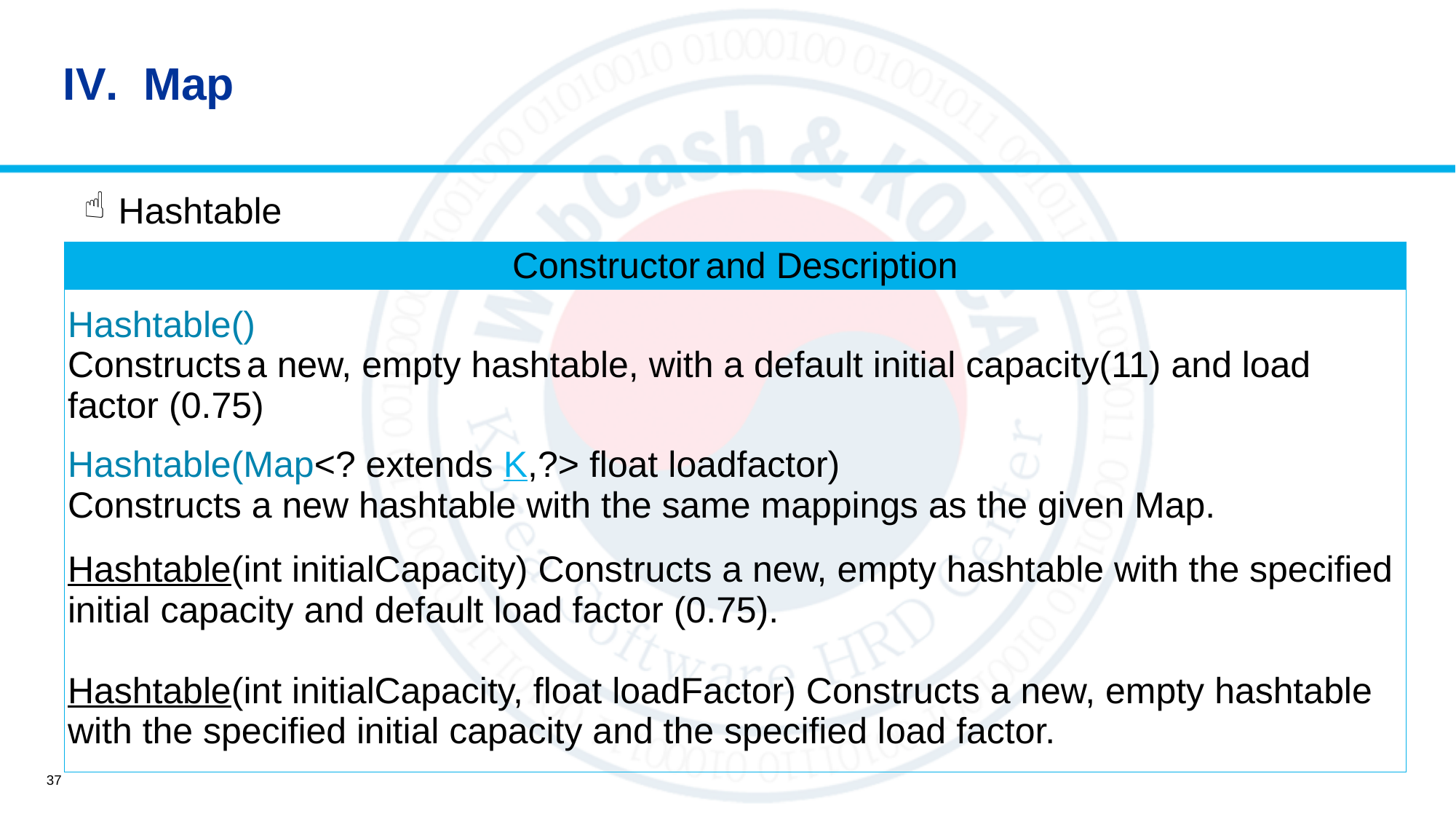

IV.  Map
 Hashtable
| Constructor and Description |
| --- |
| Hashtable() Constructs a new, empty hashtable, with a default initial capacity(11) and load factor (0.75) |
| Hashtable(Map<? extends K,?> float loadfactor) Constructs a new hashtable with the same mappings as the given Map. |
| Hashtable(int initialCapacity) Constructs a new, empty hashtable with the specified initial capacity and default load factor (0.75). |
| Hashtable(int initialCapacity, float loadFactor) Constructs a new, empty hashtable with the specified initial capacity and the specified load factor. |
37